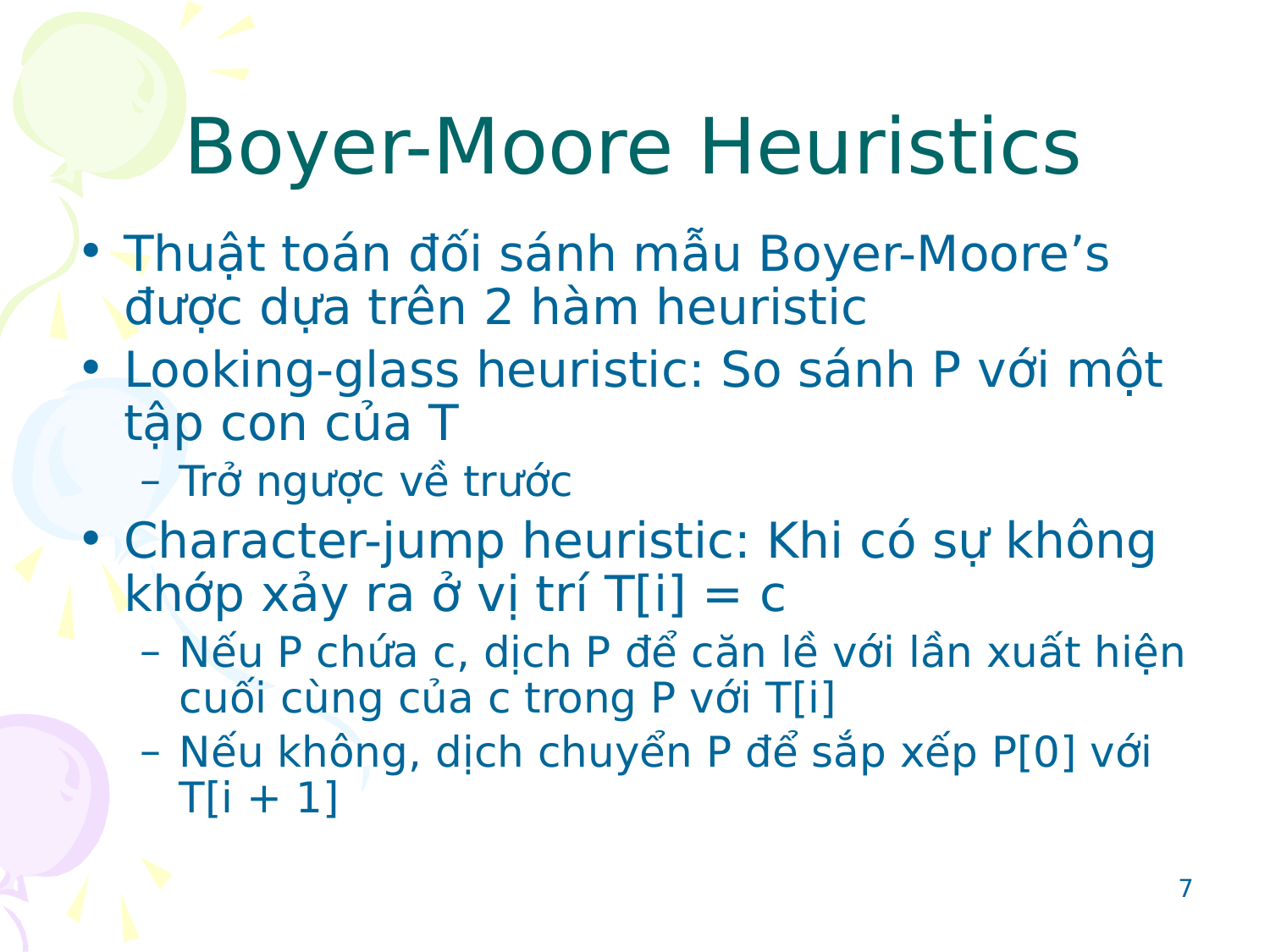

# Boyer-Moore Heuristics
Thuật toán đối sánh mẫu Boyer-Moore’s được dựa trên 2 hàm heuristic
Looking-glass heuristic: So sánh P với một tập con của T
Trở ngược về trước
Character-jump heuristic: Khi có sự không khớp xảy ra ở vị trí T[i] = c
Nếu P chứa c, dịch P để căn lề với lần xuất hiện cuối cùng của c trong P với T[i]
Nếu không, dịch chuyển P để sắp xếp P[0] với T[i + 1]

7